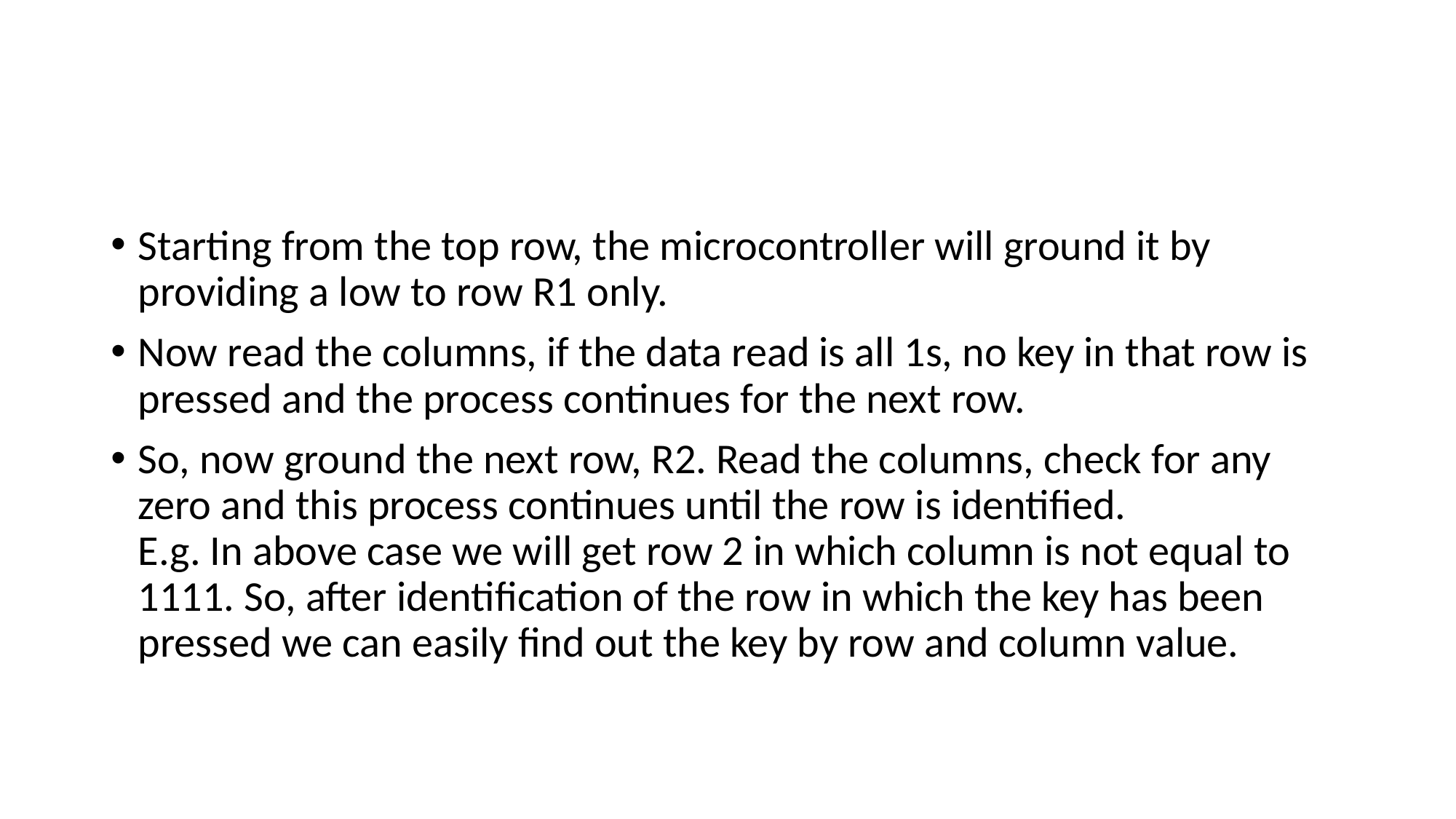

#
Starting from the top row, the microcontroller will ground it by providing a low to row R1 only.
Now read the columns, if the data read is all 1s, no key in that row is pressed and the process continues for the next row.
So, now ground the next row, R2. Read the columns, check for any zero and this process continues until the row is identified.
E.g. In above case we will get row 2 in which column is not equal to 1111. So, after identification of the row in which the key has been pressed we can easily find out the key by row and column value.